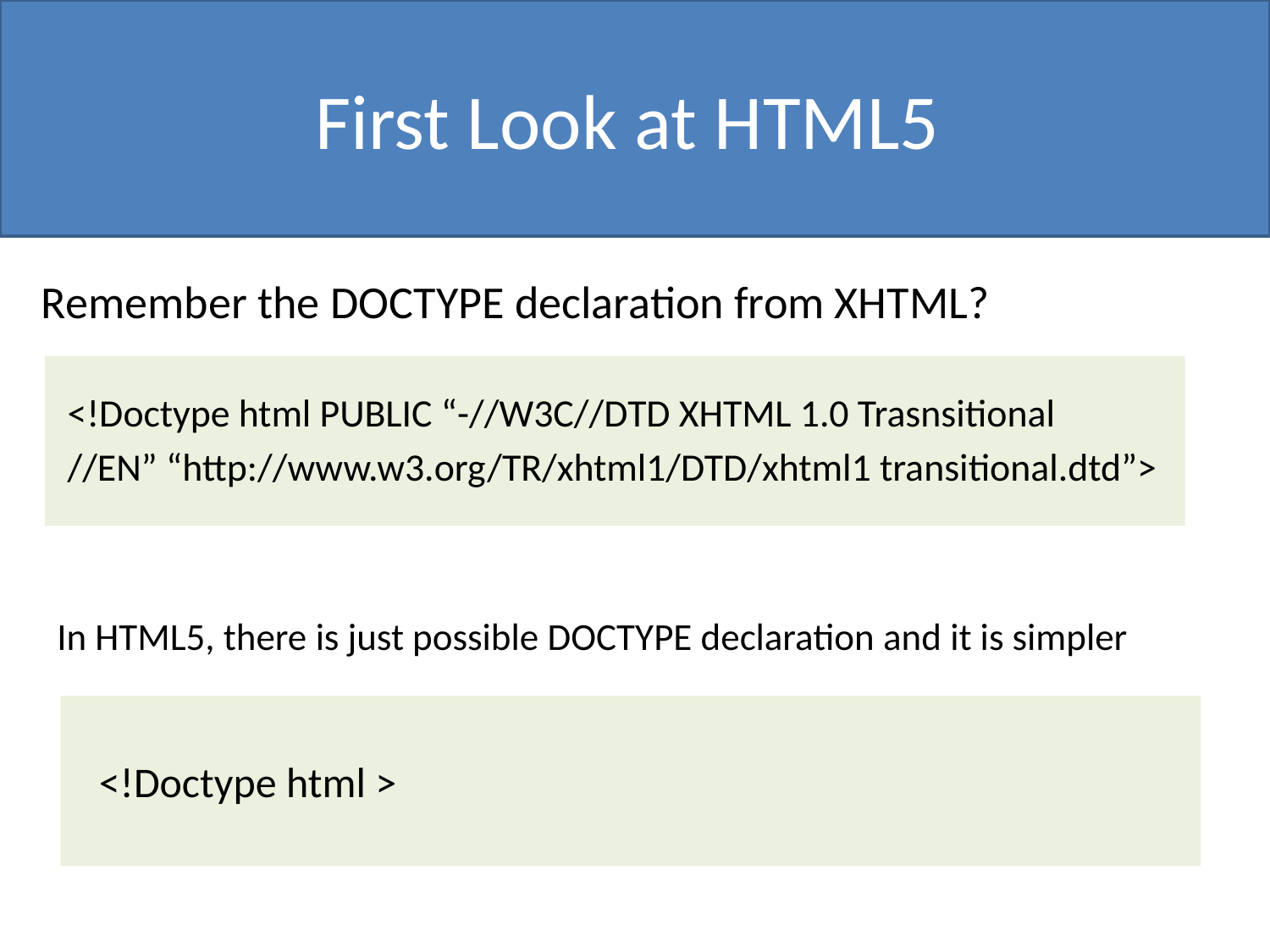

# First Look at HTML5
Remember the DOCTYPE declaration from XHTML?

<!Doctype html PUBLIC “-//W3C//DTD XHTML 1.0 Trasnsitional
//EN” “http://www.w3.org/TR/xhtml1/DTD/xhtml1 transitional.dtd”>
In HTML5, there is just possible DOCTYPE declaration and it is simpler

<!Doctype html >